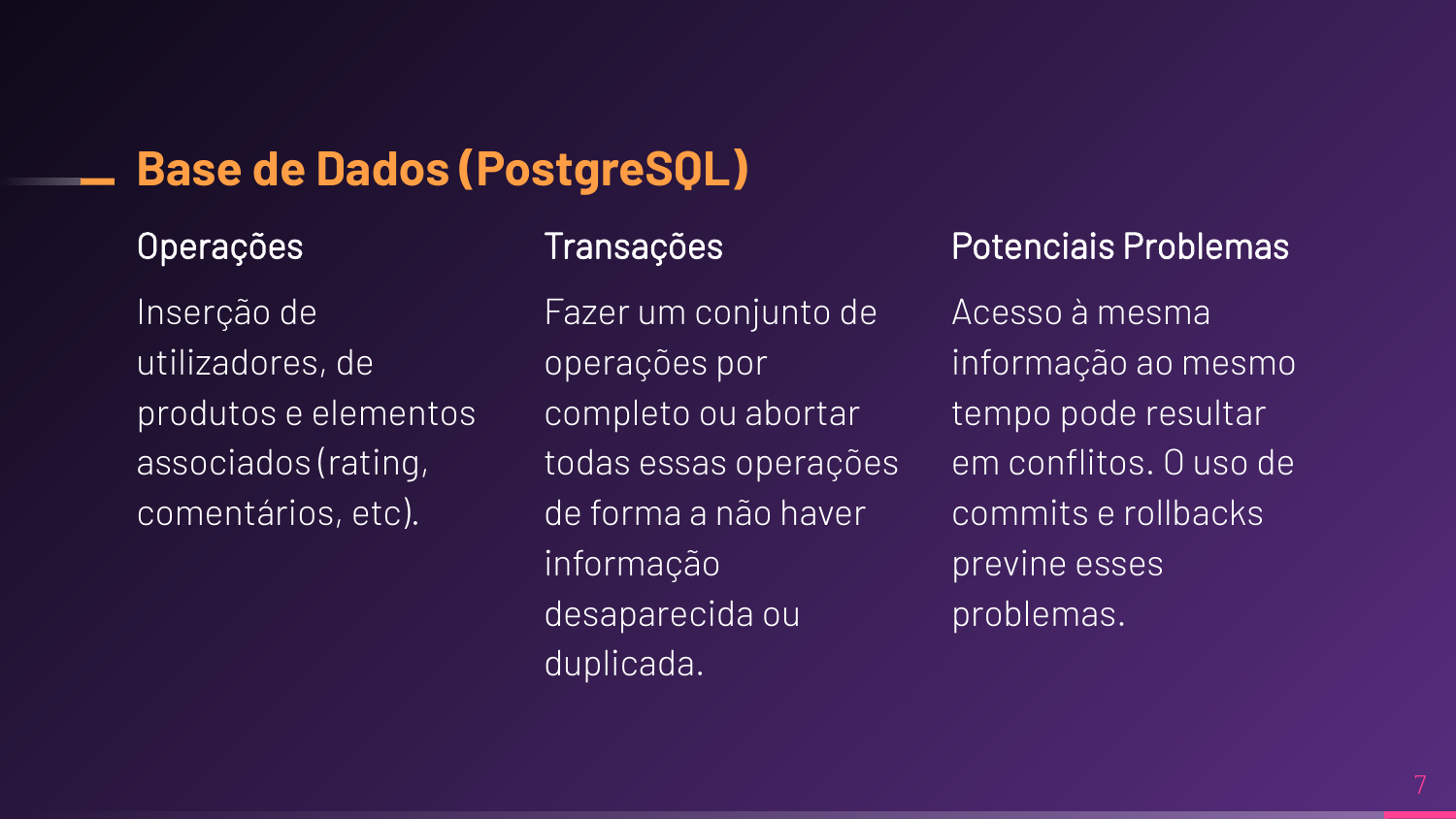

# Base de Dados (PostgreSQL)
Operações
Inserção de utilizadores, de produtos e elementos associados (rating, comentários, etc).
Transações
Fazer um conjunto de operações por completo ou abortar todas essas operações de forma a não haver informação desaparecida ou duplicada.
Potenciais Problemas
Acesso à mesma informação ao mesmo tempo pode resultar em conflitos. O uso de commits e rollbacks previne esses problemas.

7